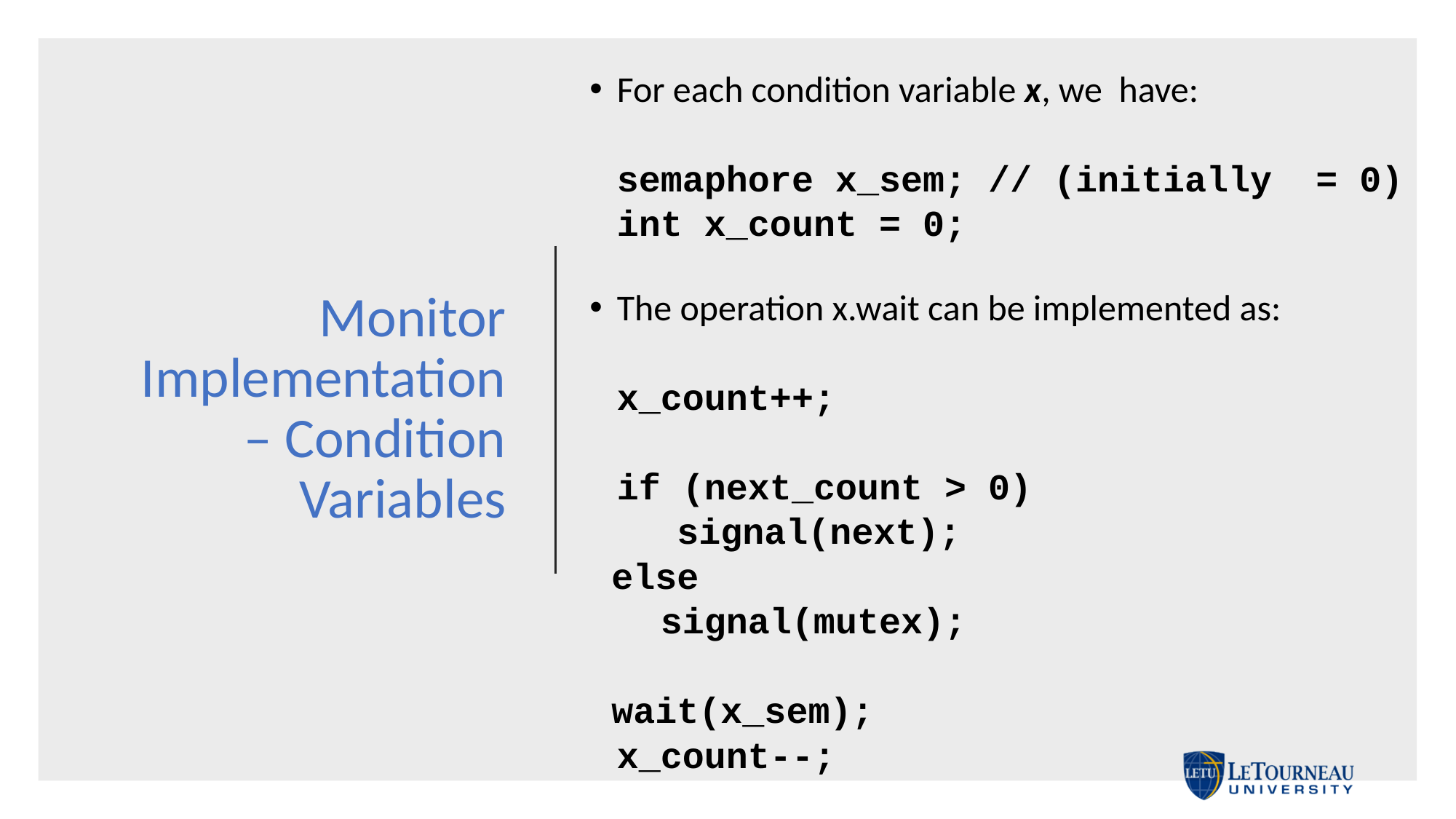

For each condition variable x, we  have:

	semaphore x_sem; // (initially  = 0)
	int x_count = 0;
The operation x.wait can be implemented as:

	x_count++;

	if (next_count > 0)
    signal(next);
 else
	  signal(mutex);

 wait(x_sem);
	x_count--;

# Monitor Implementation – Condition Variables